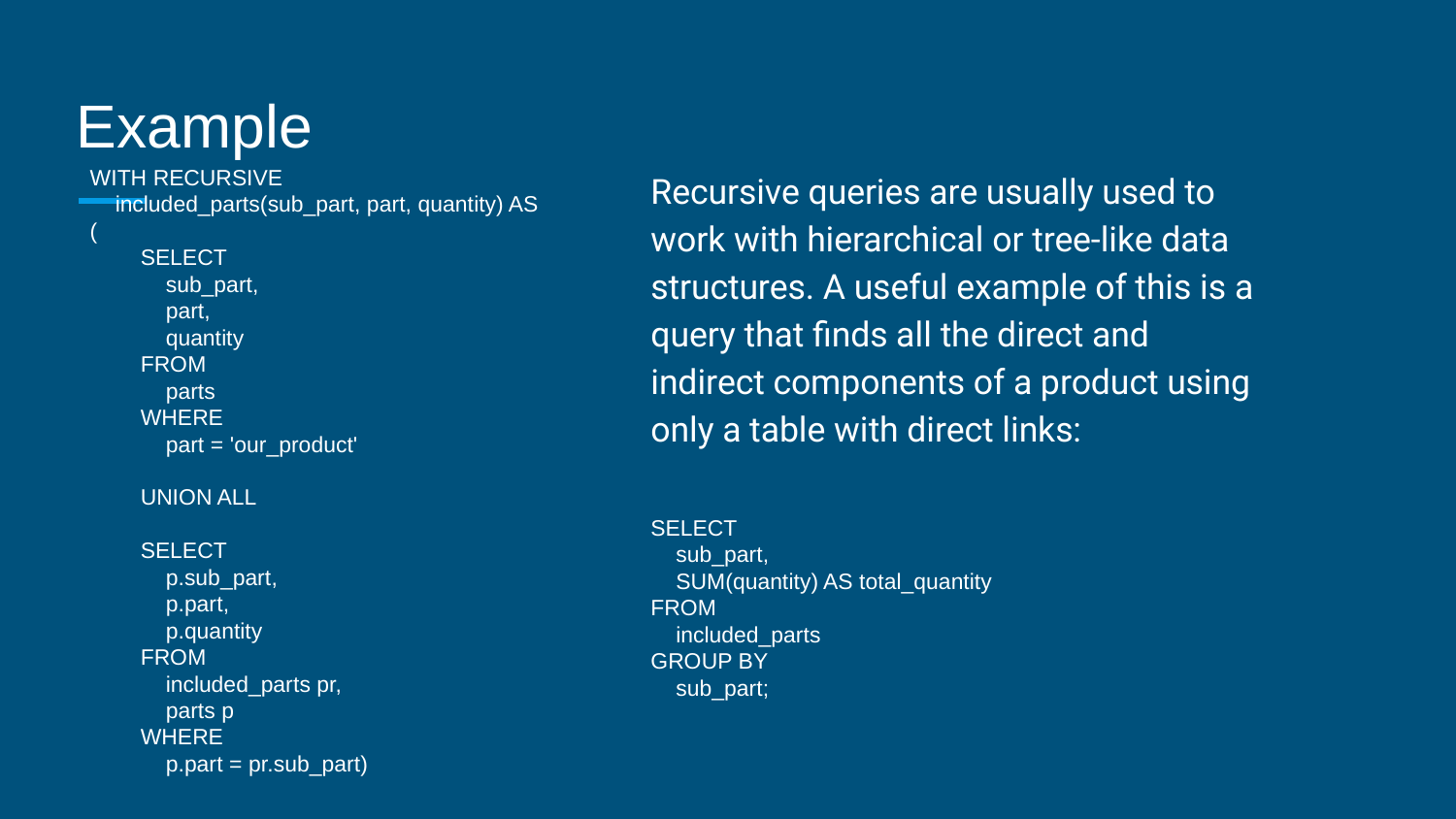

# Example
WITH RECURSIVE
    included_parts(sub_part, part, quantity) AS (
        SELECT
            sub_part,
            part,
            quantity
        FROM
            parts
        WHERE
            part = 'our_product'

        UNION ALL

        SELECT
            p.sub_part,
            p.part,
            p.quantity
        FROM
            included_parts pr,
            parts p
        WHERE
            p.part = pr.sub_part)
Recursive queries are usually used to work with hierarchical or tree-like data structures. A useful example of this is a query that finds all the direct and indirect components of a product using only a table with direct links:
SELECT
    sub_part,
    SUM(quantity) AS total_quantity
FROM
    included_parts
GROUP BY
    sub_part;